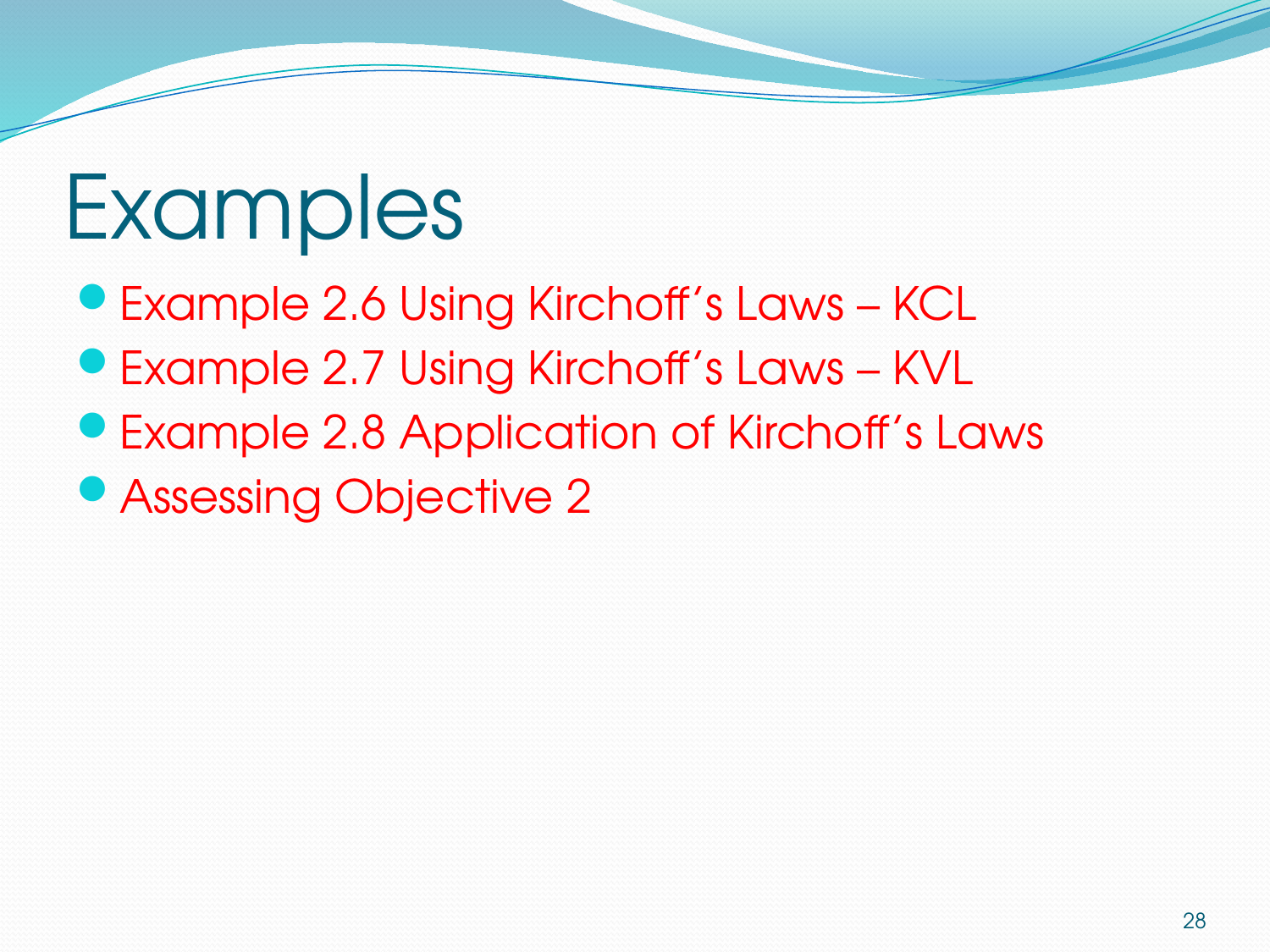

# Examples
Example 2.6 Using Kirchoff’s Laws – KCL
Example 2.7 Using Kirchoff’s Laws – KVL
Example 2.8 Application of Kirchoff’s Laws
Assessing Objective 2

28